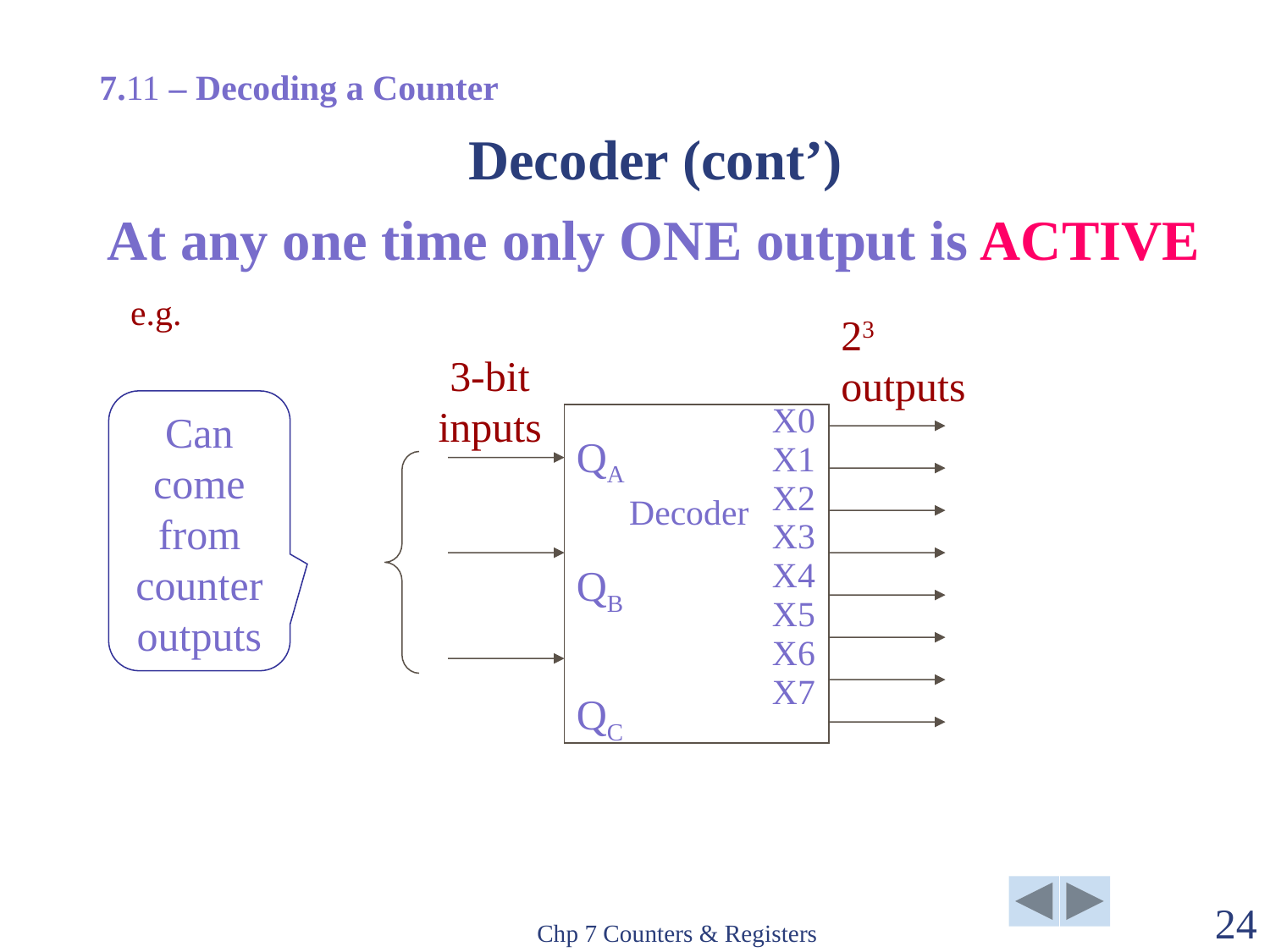

7.11 – Decoding a Counter
# Decoder (cont’)
 At any one time only ONE output is ACTIVE
e.g.
23 outputs
3-bit inputs

X0
X1
X2
X3
X4
X5
X6
X7

QA

QB

QC

Decoder

Can come from counter outputs
Chp 7 Counters & Registers
24